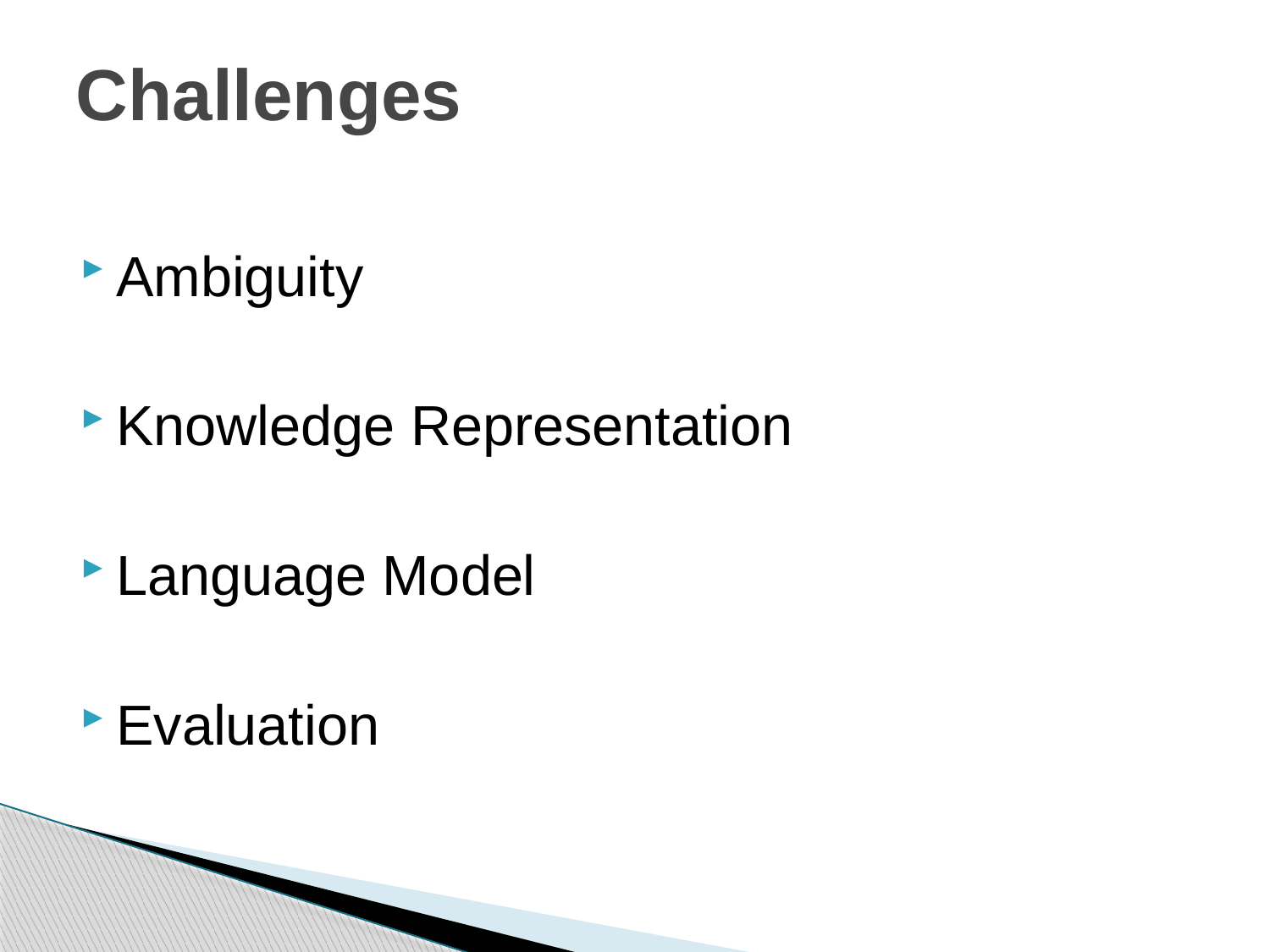

# Challenges

Ambiguity

Knowledge Representation

Language Model

Evaluation